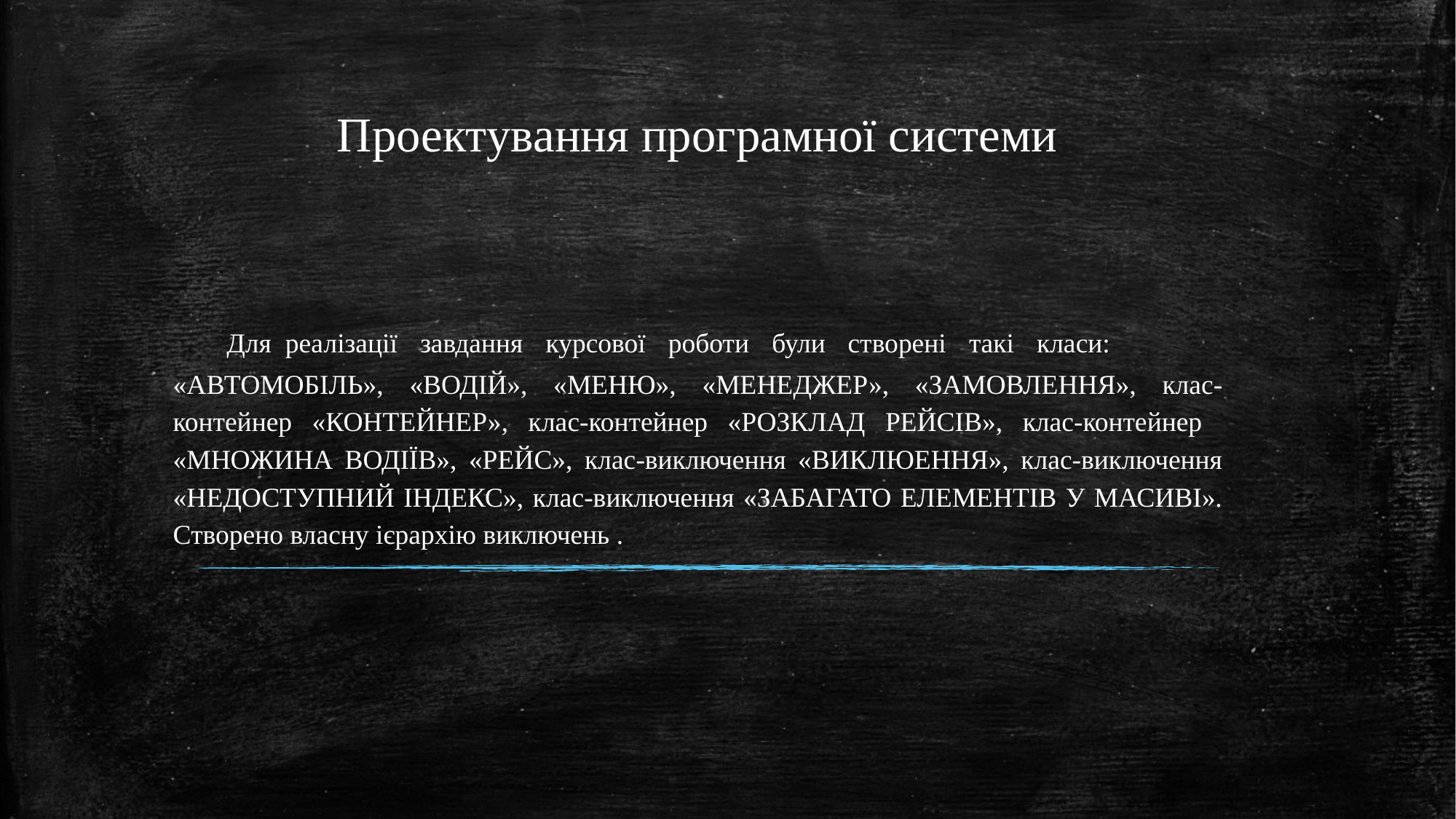

# Проектування програмної системи
Для реалізації   завдання   курсової   роботи   були   створені   такі   класи:
«АВТОМОБІЛЬ», «ВОДІЙ», «МЕНЮ», «МЕНЕДЖЕР», «ЗАМОВЛЕННЯ», клас-контейнер «КОНТЕЙНЕР», клас-контейнер «РОЗКЛАД РЕЙСІВ», клас-контейнер  «МНОЖИНА ВОДІЇВ», «РЕЙС», клас-виключення «ВИКЛЮЕННЯ», клас-виключення «НЕДОСТУПНИЙ ІНДЕКС», клас-виключення «ЗАБАГАТО ЕЛЕМЕНТІВ У МАСИВІ». Створено власну ієрархію виключень .